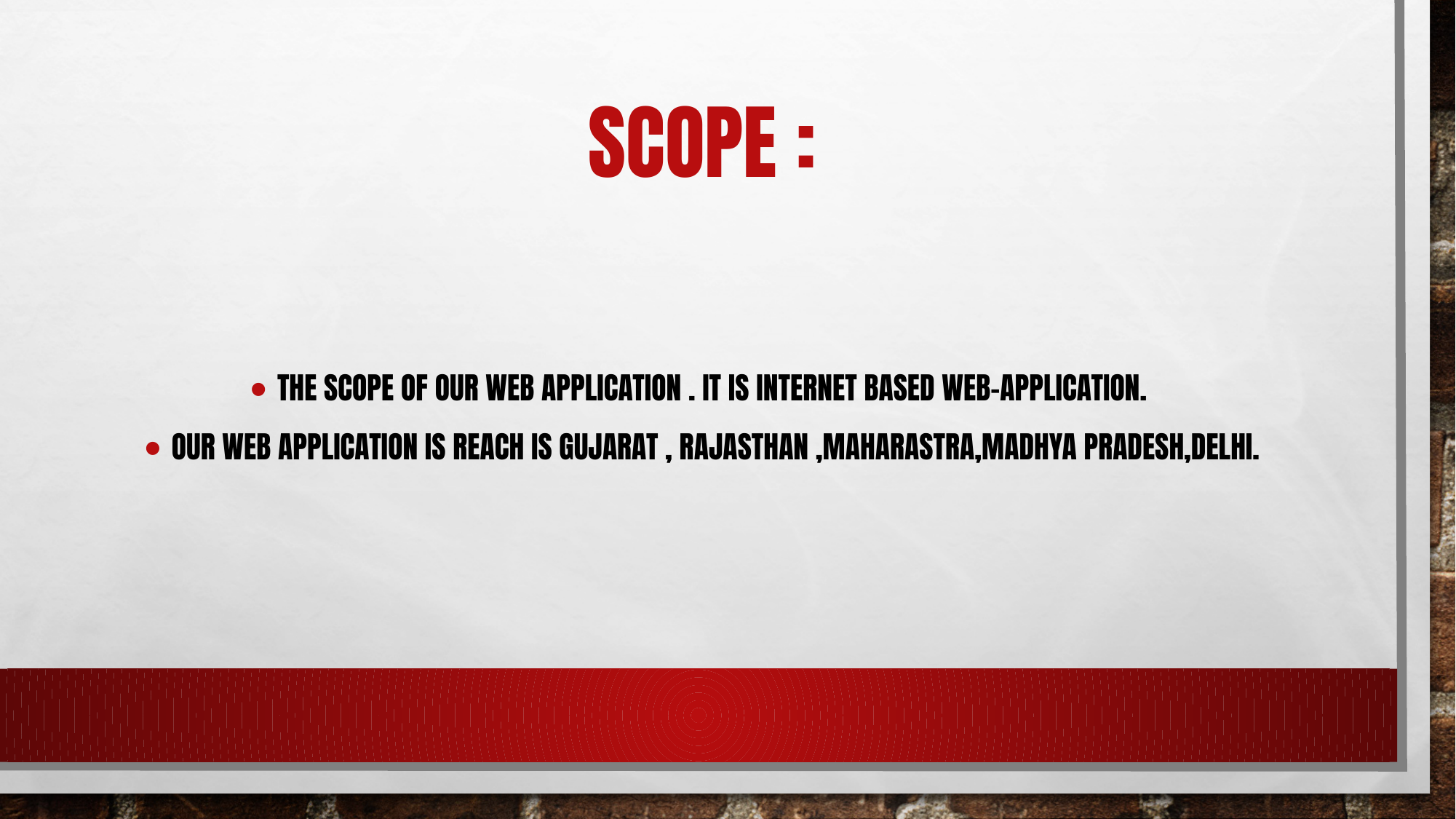

# scope :
The scope of our web application . It is internet based web-application.
Our web application is reach is Gujarat , rajasthan ,maharastra,Madhya Pradesh,delhi.